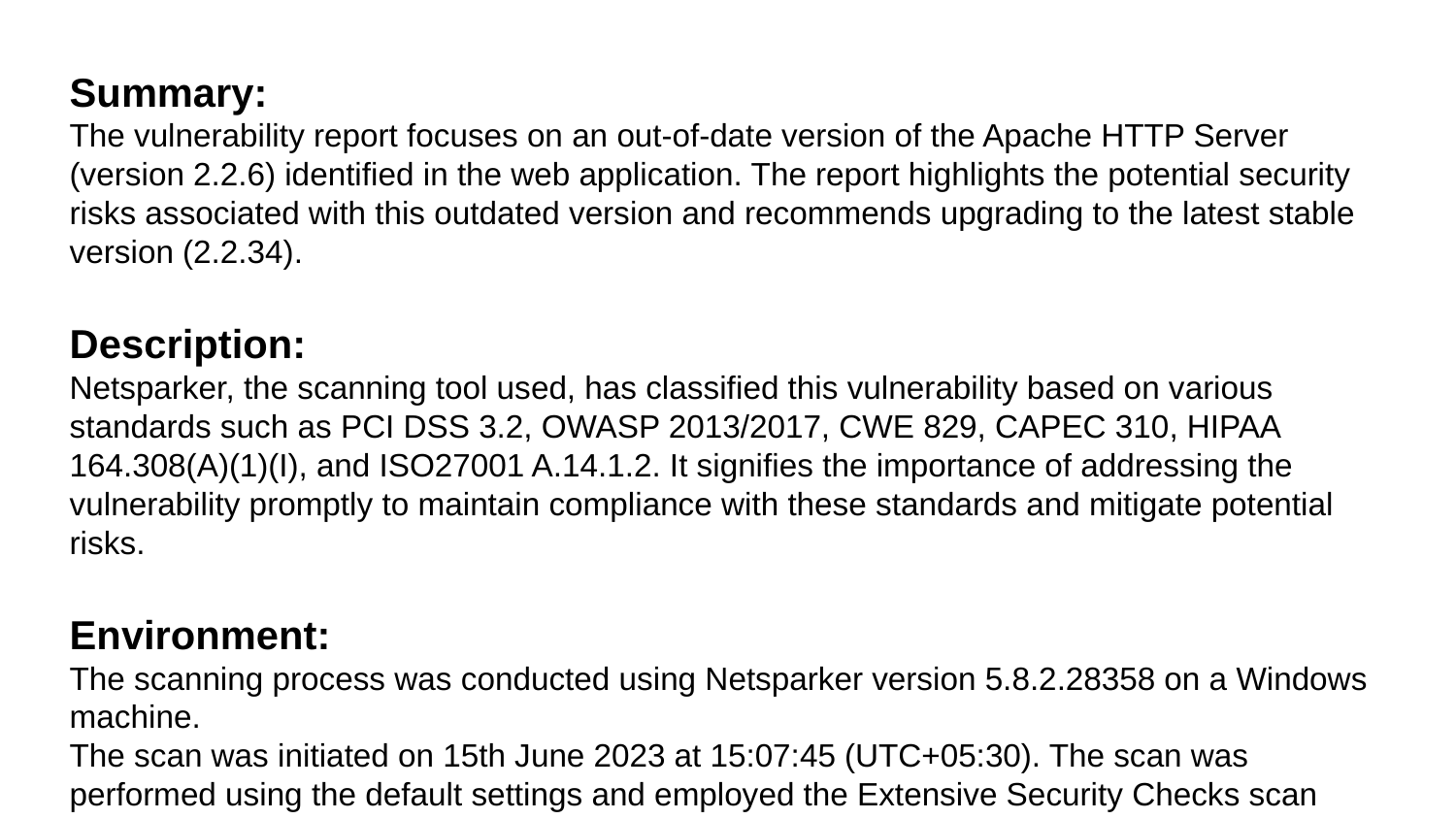

Summary:
The vulnerability report focuses on an out-of-date version of the Apache HTTP Server (version 2.2.6) identified in the web application. The report highlights the potential security risks associated with this outdated version and recommends upgrading to the latest stable version (2.2.34).

Description:
Netsparker, the scanning tool used, has classified this vulnerability based on various standards such as PCI DSS 3.2, OWASP 2013/2017, CWE 829, CAPEC 310, HIPAA 164.308(A)(1)(I), and ISO27001 A.14.1.2. It signifies the importance of addressing the vulnerability promptly to maintain compliance with these standards and mitigate potential risks.

Environment:
The scanning process was conducted using Netsparker version 5.8.2.28358 on a Windows machine.
The scan was initiated on 15th June 2023 at 15:07:45 (UTC+05:30). The scan was performed using the default settings and employed the Extensive Security Checks scan policy.